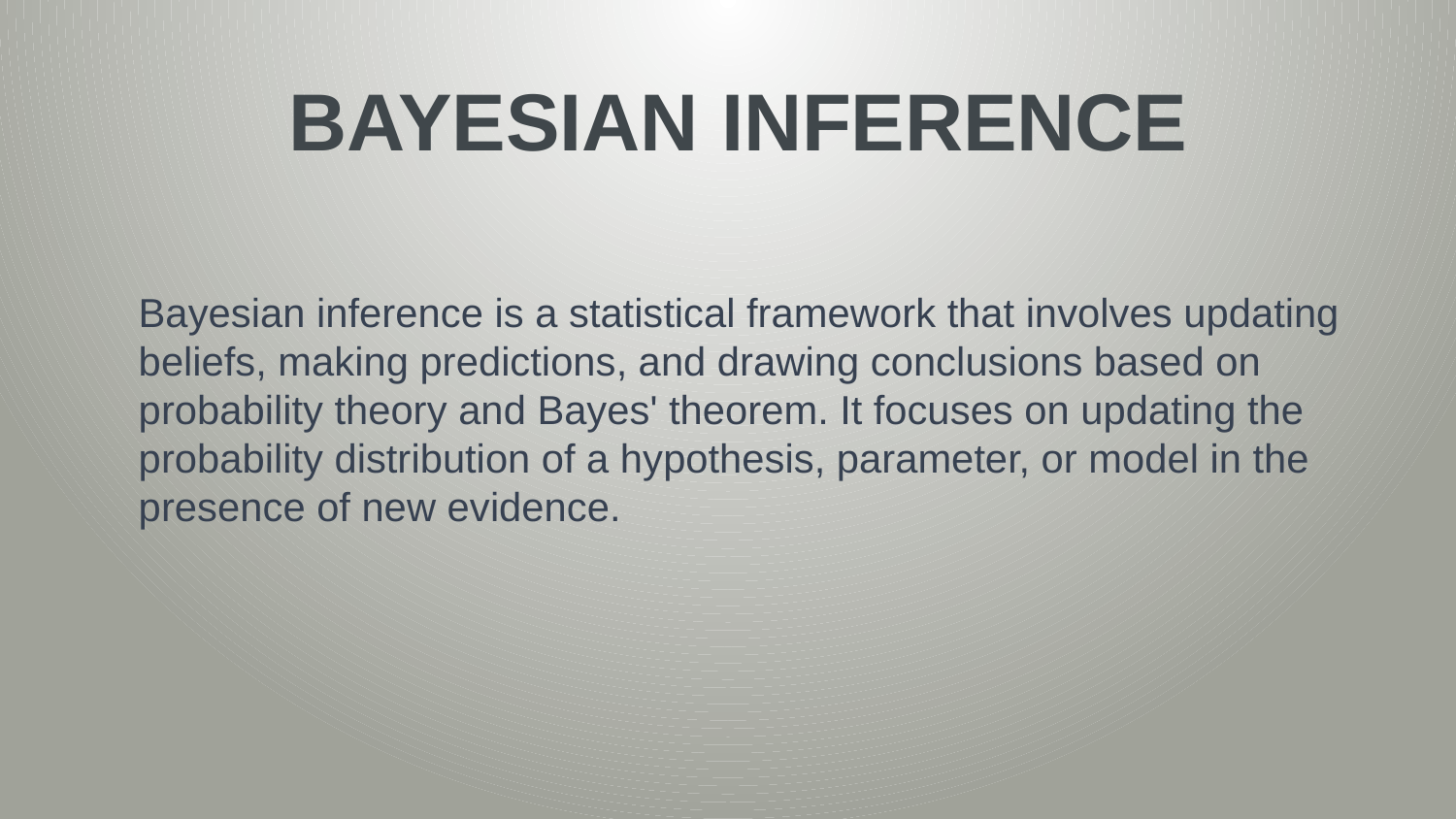

# BAYESIAN INFERENCE
Bayesian inference is a statistical framework that involves updating beliefs, making predictions, and drawing conclusions based on probability theory and Bayes' theorem. It focuses on updating the probability distribution of a hypothesis, parameter, or model in the presence of new evidence.